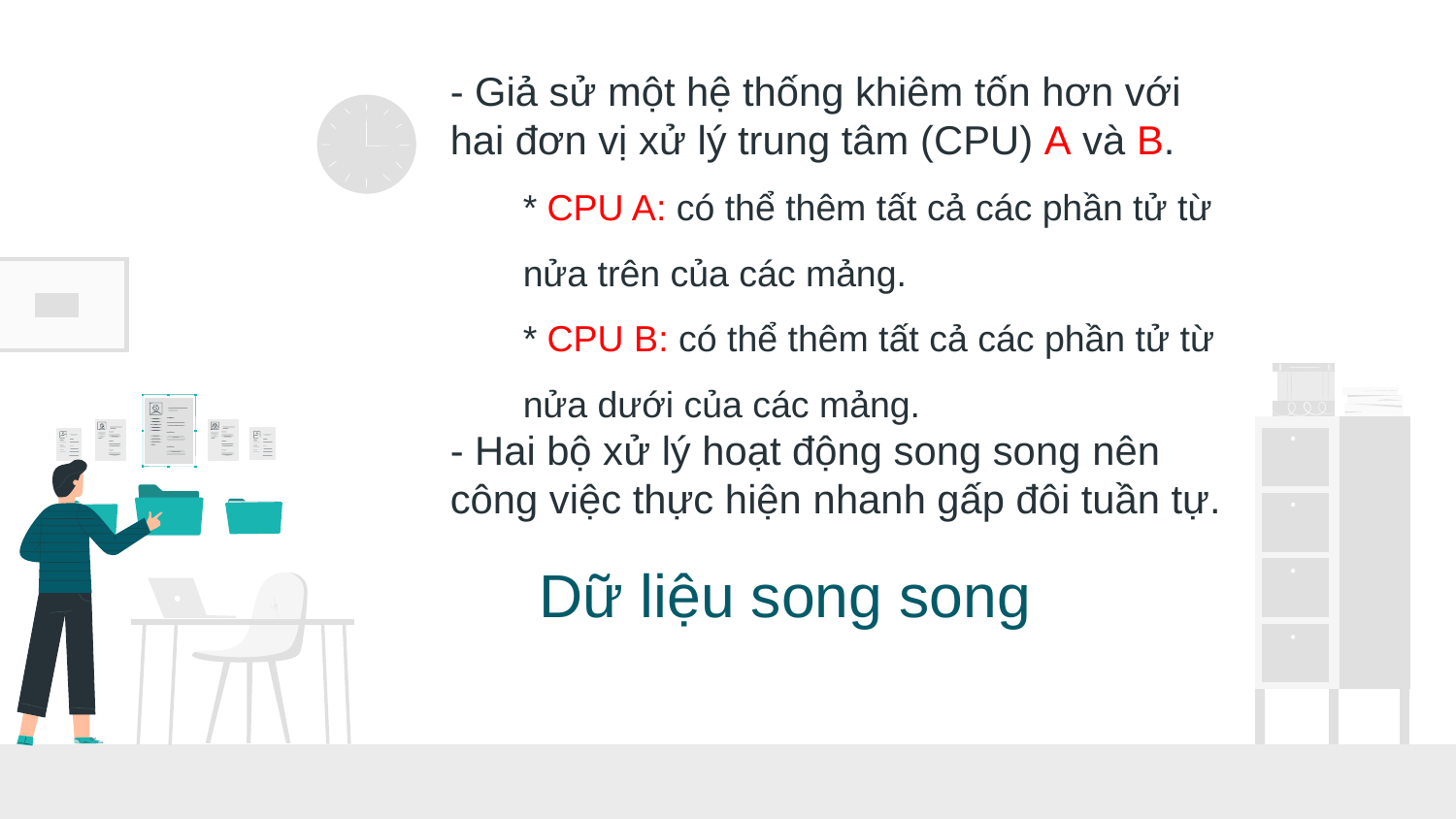

- Giả sử một hệ thống khiêm tốn hơn với hai đơn vị xử lý trung tâm (CPU) A và B.
* CPU A: có thể thêm tất cả các phần tử từ nửa trên của các mảng.
* CPU B: có thể thêm tất cả các phần tử từ nửa dưới của các mảng.
- Hai bộ xử lý hoạt động song song nên    công việc thực hiện nhanh gấp đôi tuần tự.

# Dữ liệu song song